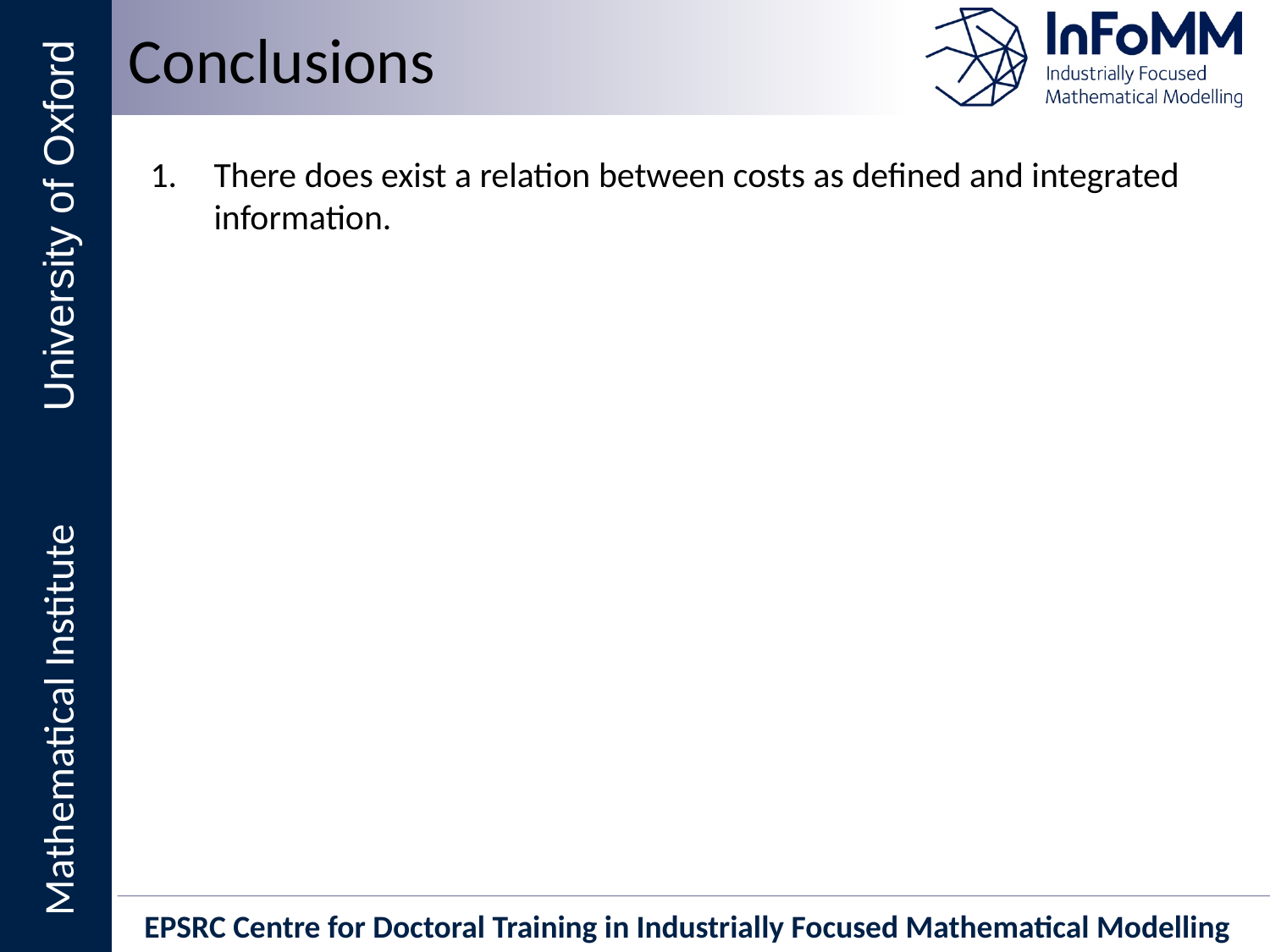

Conclusions
There does exist a relation between costs as defined and integrated information.